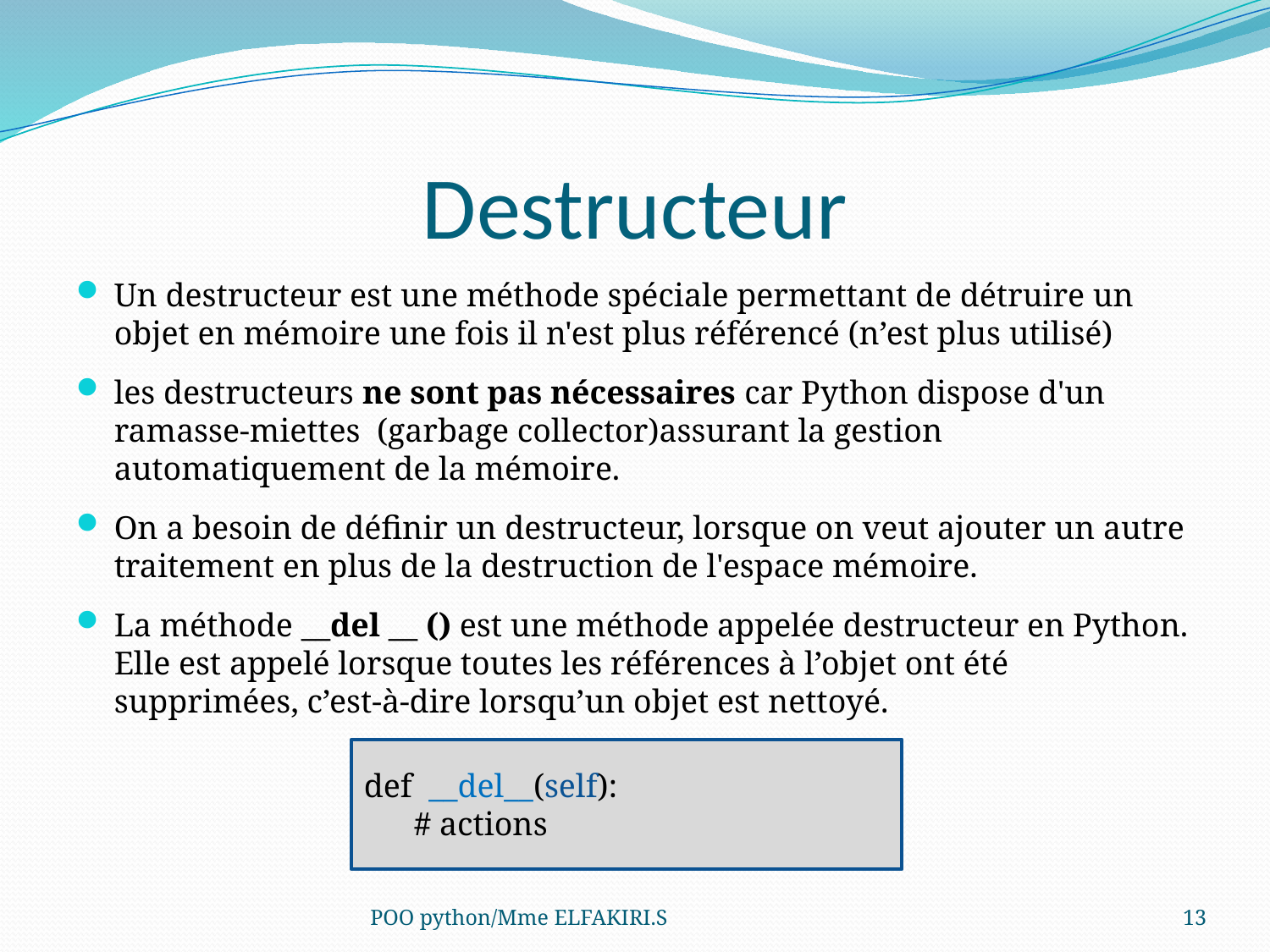

# Destructeur
Un destructeur est une méthode spéciale permettant de détruire un objet en mémoire une fois il n'est plus référencé (n’est plus utilisé)
les destructeurs ne sont pas nécessaires car Python dispose d'un ramasse-miettes  (garbage collector)assurant la gestion automatiquement de la mémoire.
On a besoin de définir un destructeur, lorsque on veut ajouter un autre traitement en plus de la destruction de l'espace mémoire.
La méthode __del __ () est une méthode appelée destructeur en Python. Elle est appelé lorsque toutes les références à l’objet ont été supprimées, c’est-à-dire lorsqu’un objet est nettoyé.

def  __del__(self):
      # actions
POO python/Mme ELFAKIRI.S
13